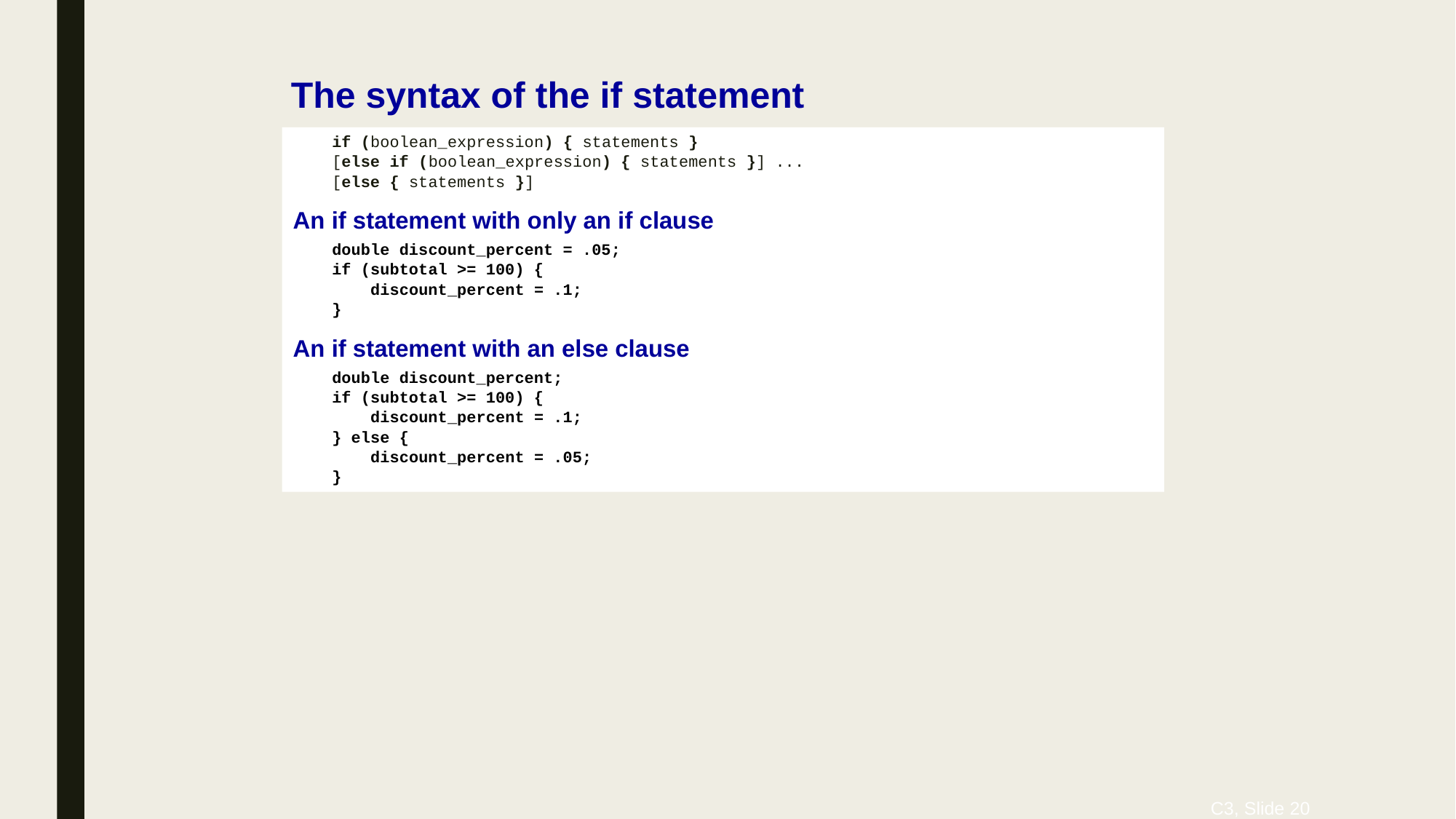

# The syntax of the if statement
if (boolean_expression) { statements }
[else if (boolean_expression) { statements }] ...
[else { statements }]
An if statement with only an if clause
double discount_percent = .05;
if (subtotal >= 100) {
    discount_percent = .1;
}
An if statement with an else clause
double discount_percent;
if (subtotal >= 100) {
    discount_percent = .1;
} else {
    discount_percent = .05;
}

C3, Slide 20